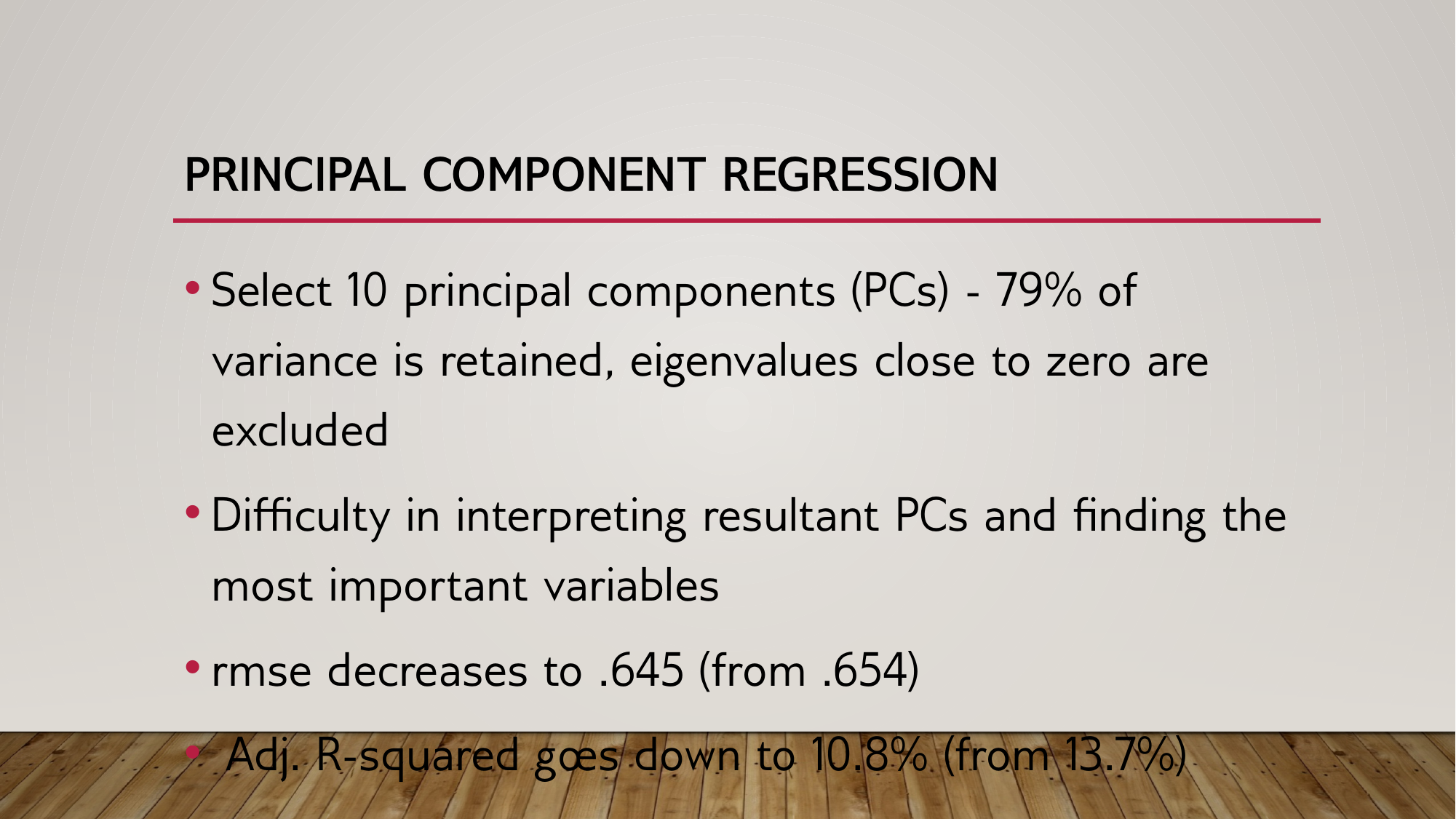

# Principal Component Regression
Select 10 principal components (PCs) - 79% of variance is retained, eigenvalues close to zero are excluded
Difficulty in interpreting resultant PCs and finding the most important variables
rmse decreases to .645 (from .654)
 Adj. R-squared goes down to 10.8% (from 13.7%)